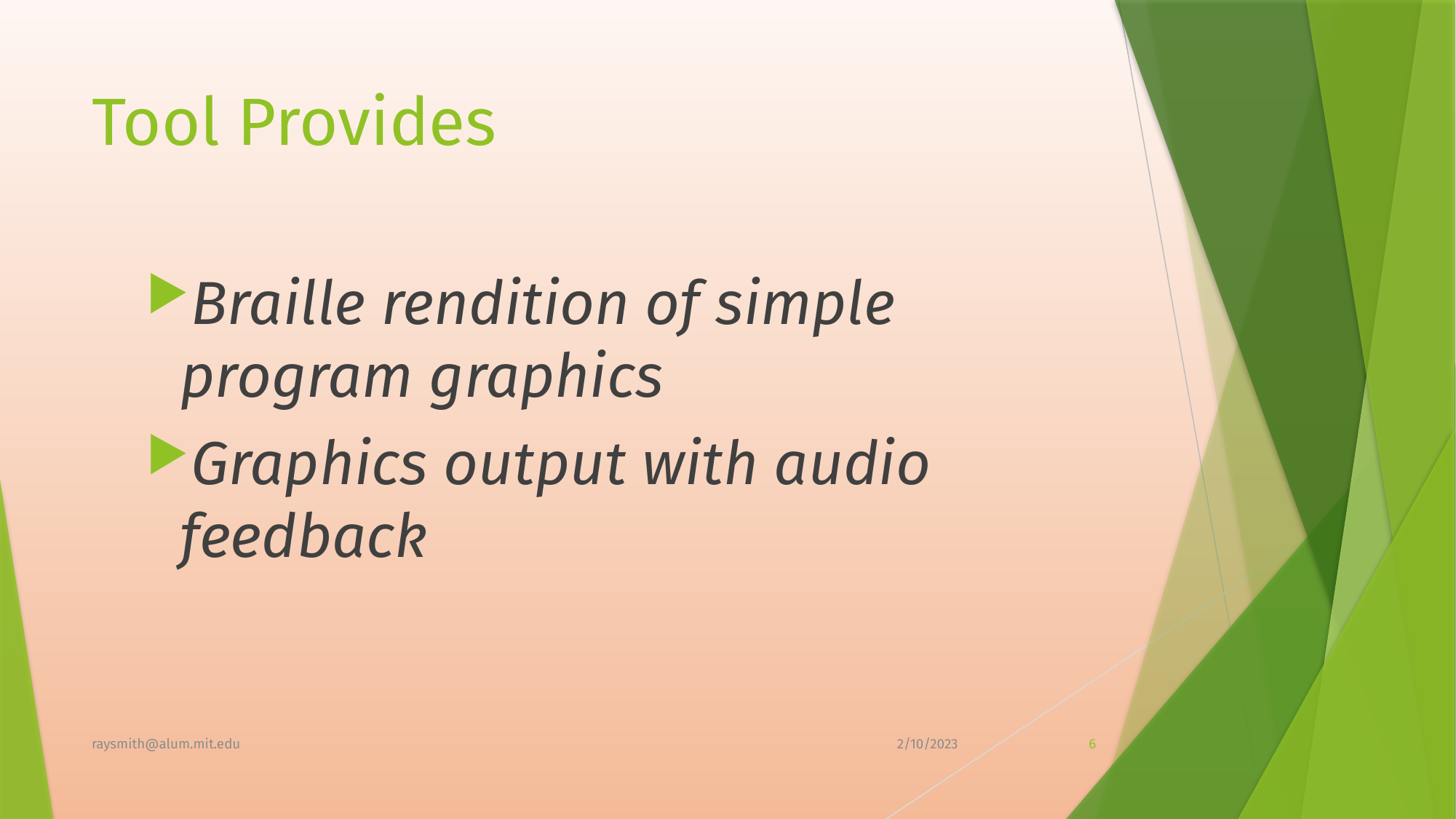

# Tool Provides
Braille rendition of simple program graphics
Graphics output with audio feedback

raysmith@alum.mit.edu
2/10/2023
6